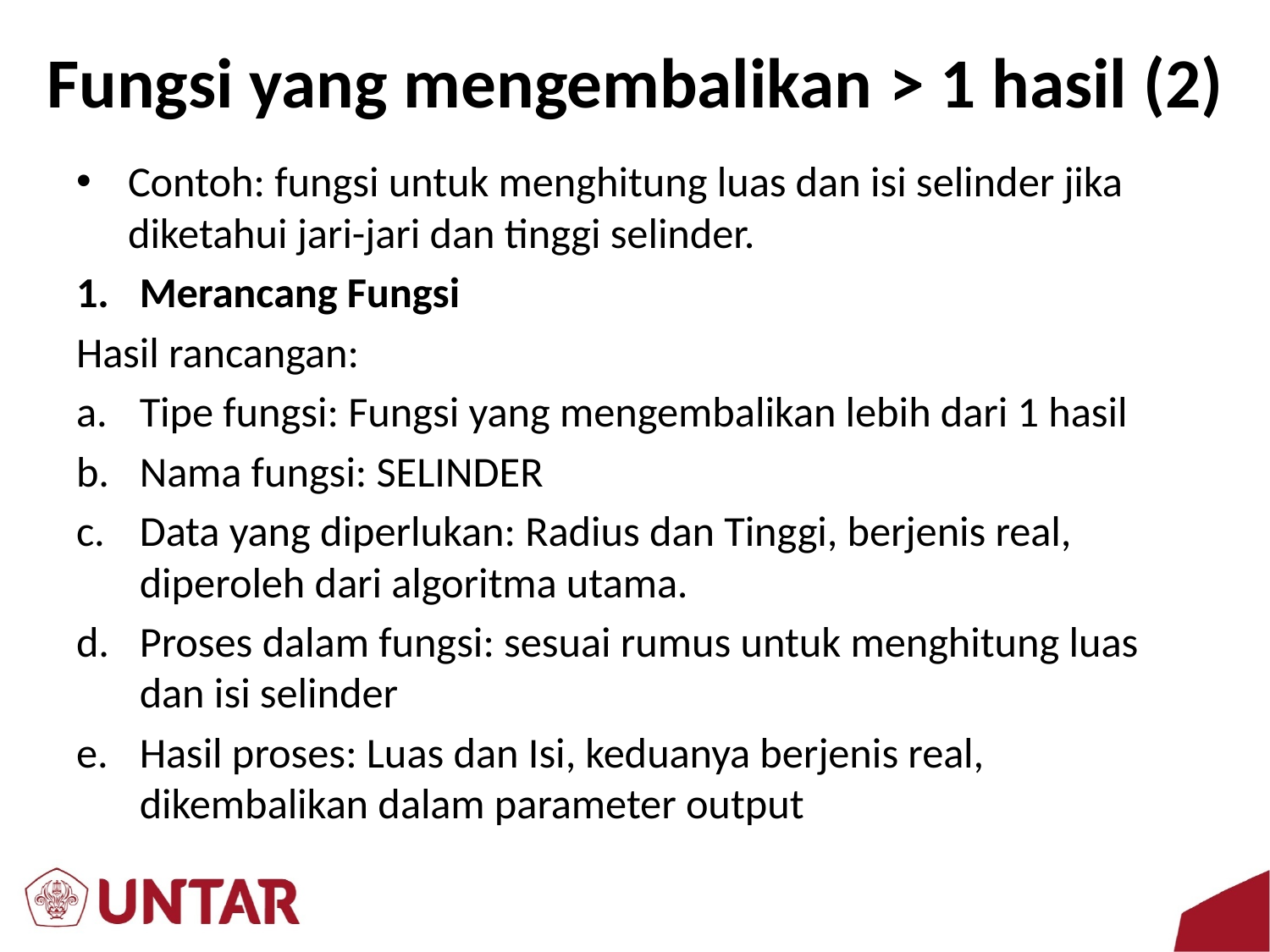

# Fungsi yang mengembalikan > 1 hasil (2)
Contoh: fungsi untuk menghitung luas dan isi selinder jika diketahui jari-jari dan tinggi selinder.
Merancang Fungsi
Hasil rancangan:
Tipe fungsi: Fungsi yang mengembalikan lebih dari 1 hasil
Nama fungsi: SELINDER
Data yang diperlukan: Radius dan Tinggi, berjenis real, diperoleh dari algoritma utama.
Proses dalam fungsi: sesuai rumus untuk menghitung luas dan isi selinder
Hasil proses: Luas dan Isi, keduanya berjenis real, dikembalikan dalam parameter output